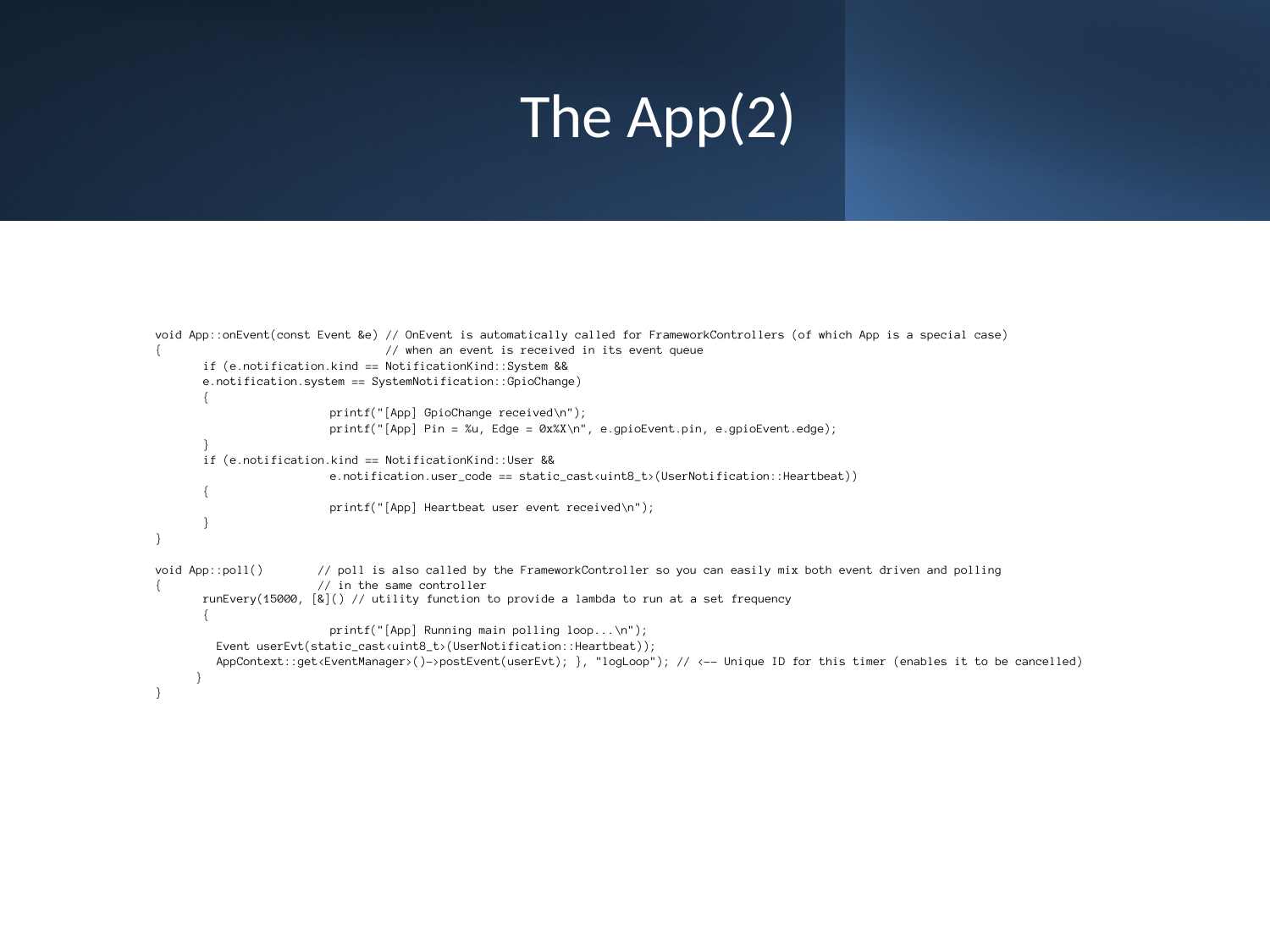

# The App(2)
void App::onEvent(const Event &e) // OnEvent is automatically called for FrameworkControllers (of which App is a special case)
{                                 // when an event is received in its event queue
	if (e.notification.kind == NotificationKind::System &&
	e.notification.system == SystemNotification::GpioChange)
	{
		printf("[App] GpioChange received\n");
		printf("[App] Pin = %u, Edge = 0x%X\n", e.gpioEvent.pin, e.gpioEvent.edge);
	}
	if (e.notification.kind == NotificationKind::User &&
		e.notification.user_code == static_cast<uint8_t>(UserNotification::Heartbeat))
	{
		printf("[App] Heartbeat user event received\n");
	}
}

void App::poll()        // poll is also called by the FrameworkController so you can easily mix both event driven and polling
{                       // in the same controller
runEvery(15000, [&]() // utility function to provide a lambda to run at a set frequency
	{
		printf("[App] Running main polling loop...\n");
	  Event userEvt(static_cast<uint8_t>(UserNotification::Heartbeat));
	  AppContext::get<EventManager>()->postEvent(userEvt); }, "logLoop"); // <-- Unique ID for this timer (enables it to be cancelled)
      }
}